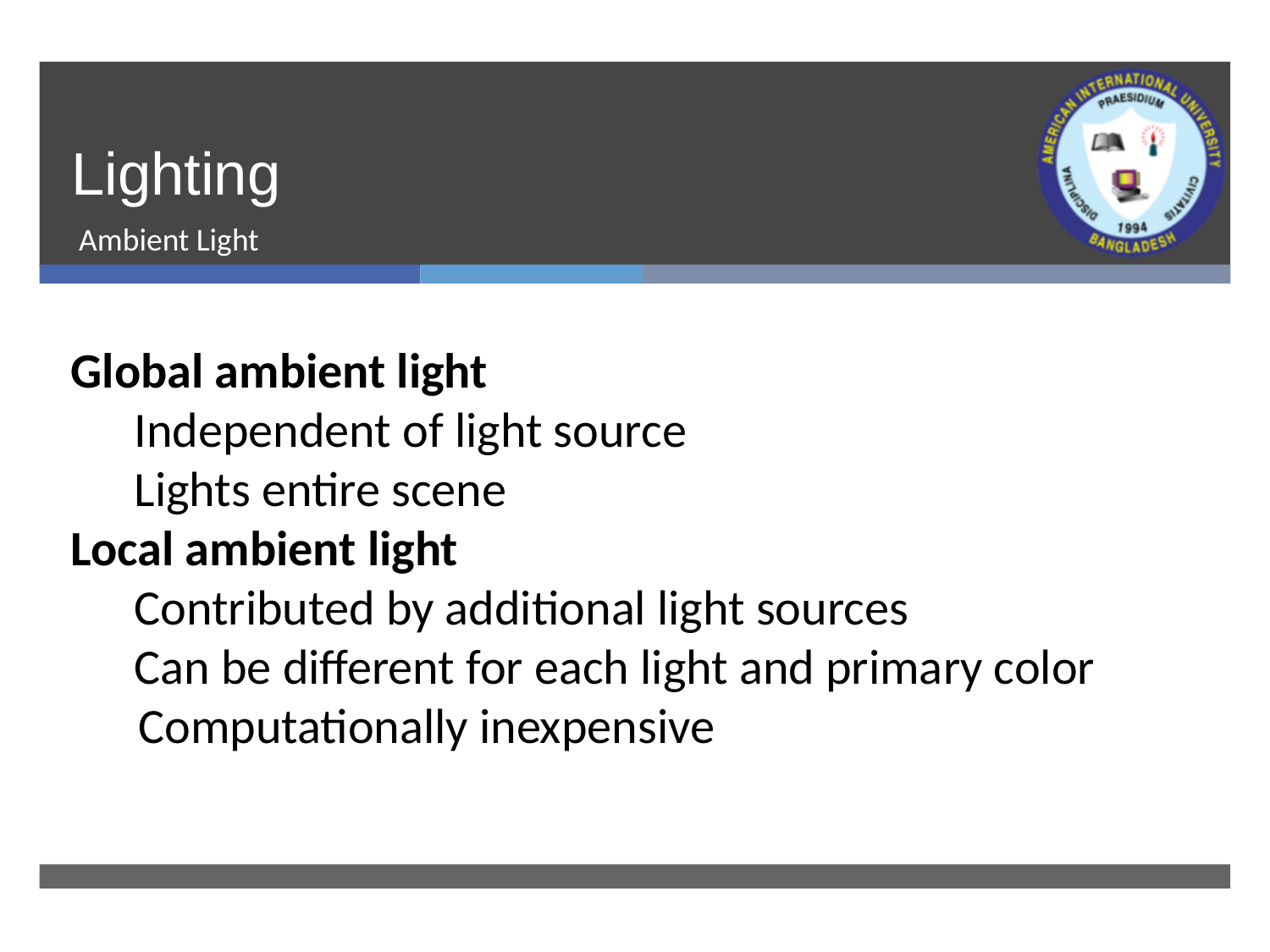

# Lighting
Ambient Light
Global ambient light
Independent of light source
Lights entire scene
Local ambient light
Contributed by additional light sources
Can be different for each light and primary color
      Computationally inexpensive